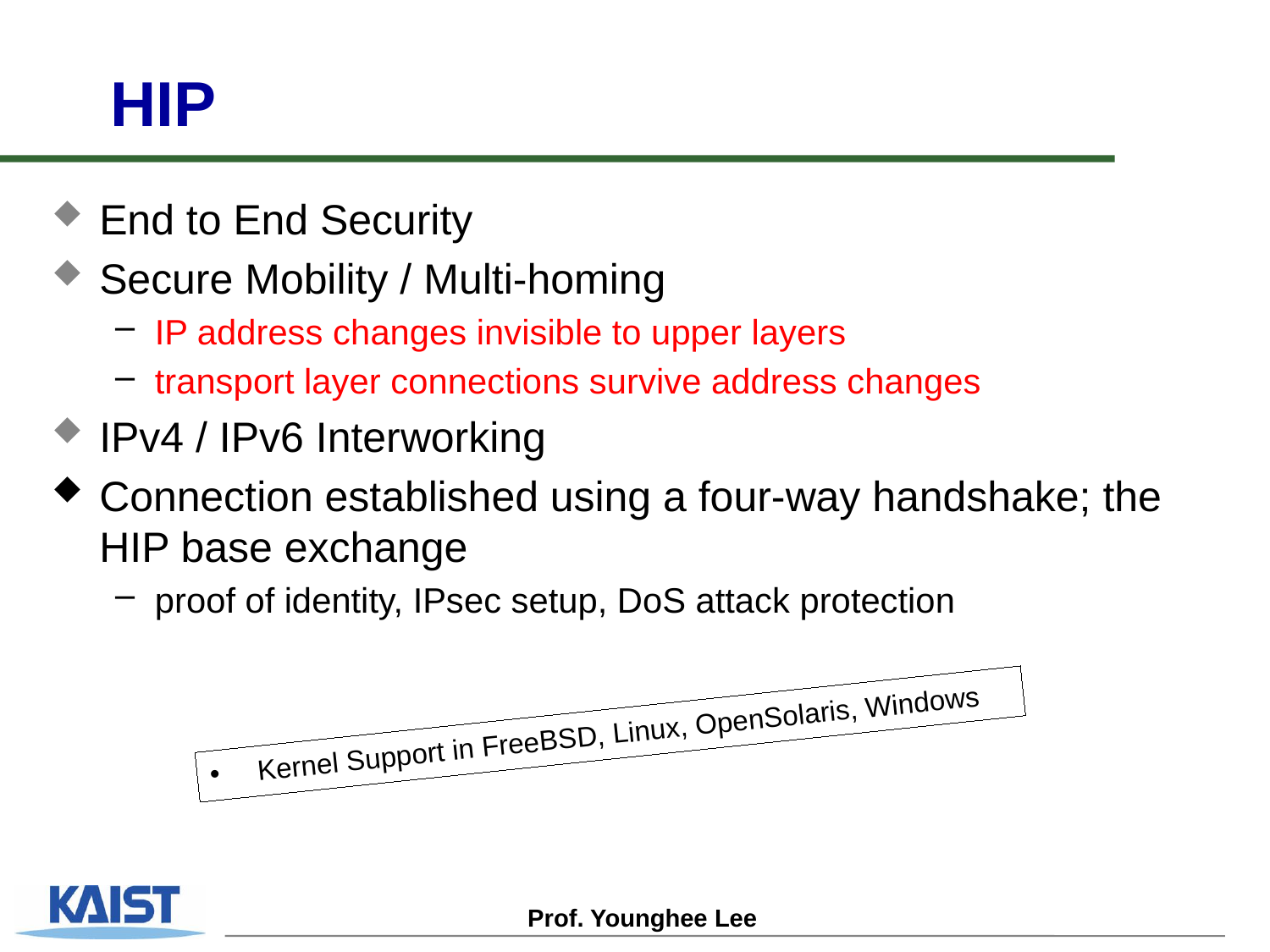

# HIP
End to End Security
Secure Mobility / Multi-homing
IP address changes invisible to upper layers
transport layer connections survive address changes
IPv4 / IPv6 Interworking
Connection established using a four-way handshake; the HIP base exchange
proof of identity, IPsec setup, DoS attack protection

Kernel Support in FreeBSD, Linux, OpenSolaris, Windows